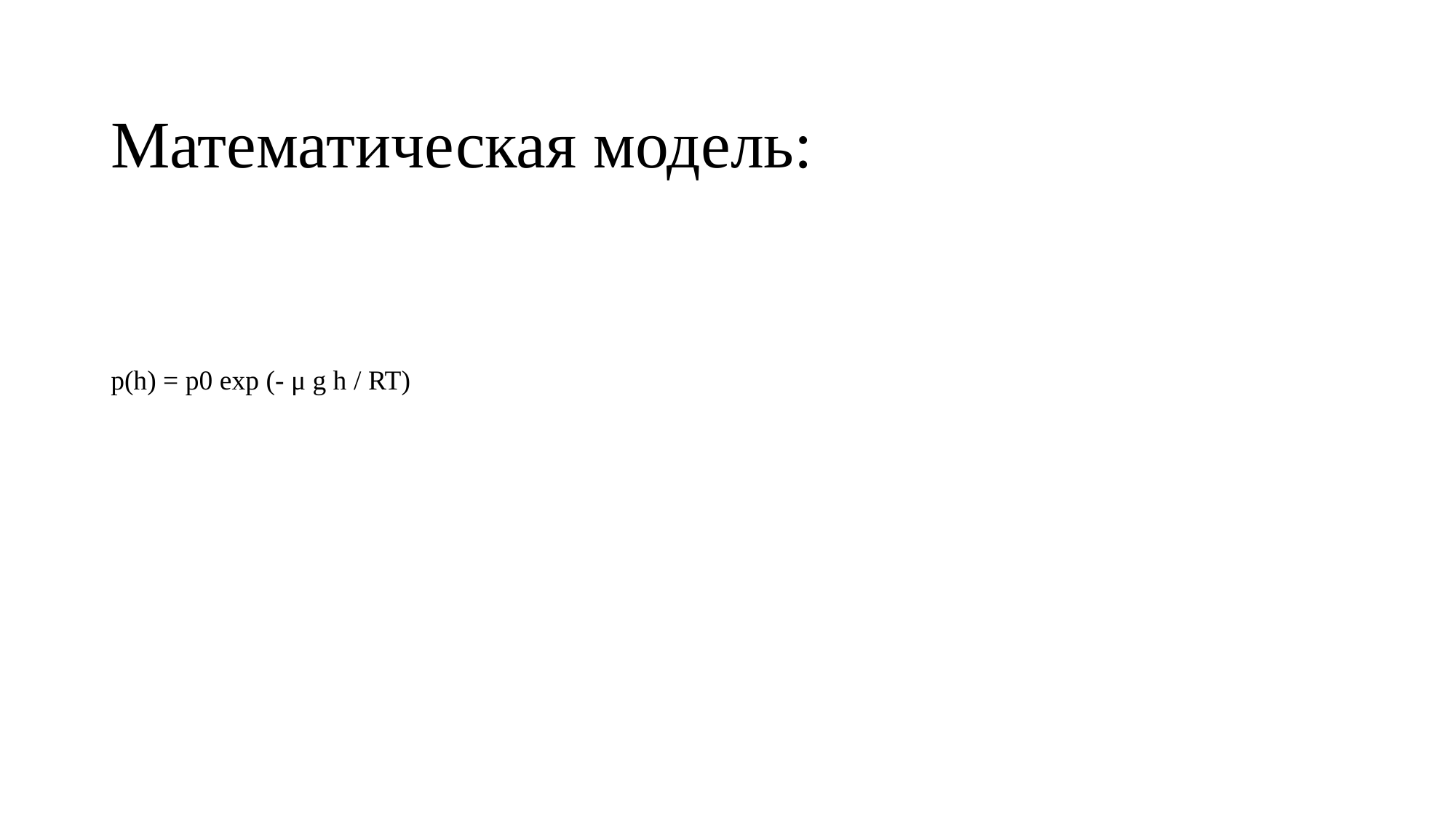

Математическая модель:

p(h) = p0 exp (- μ g h / RT)